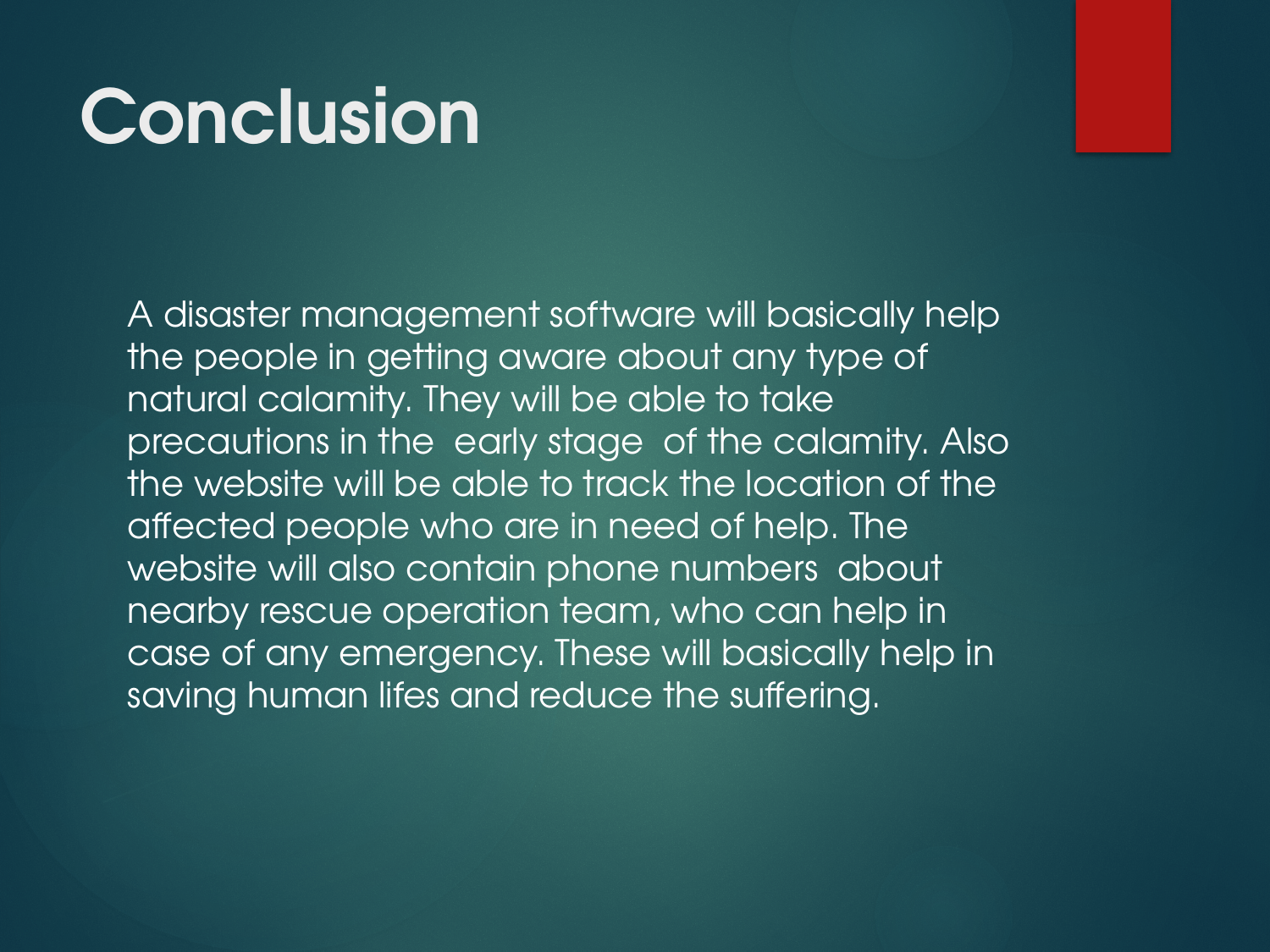

# Conclusion
A disaster management software will basically help the people in getting aware about any type of natural calamity. They will be able to take precautions in the  early stage  of the calamity. Also the website will be able to track the location of the affected people who are in need of help. The website will also contain phone numbers  about nearby rescue operation team, who can help in case of any emergency. These will basically help in saving human lifes and reduce the suffering.